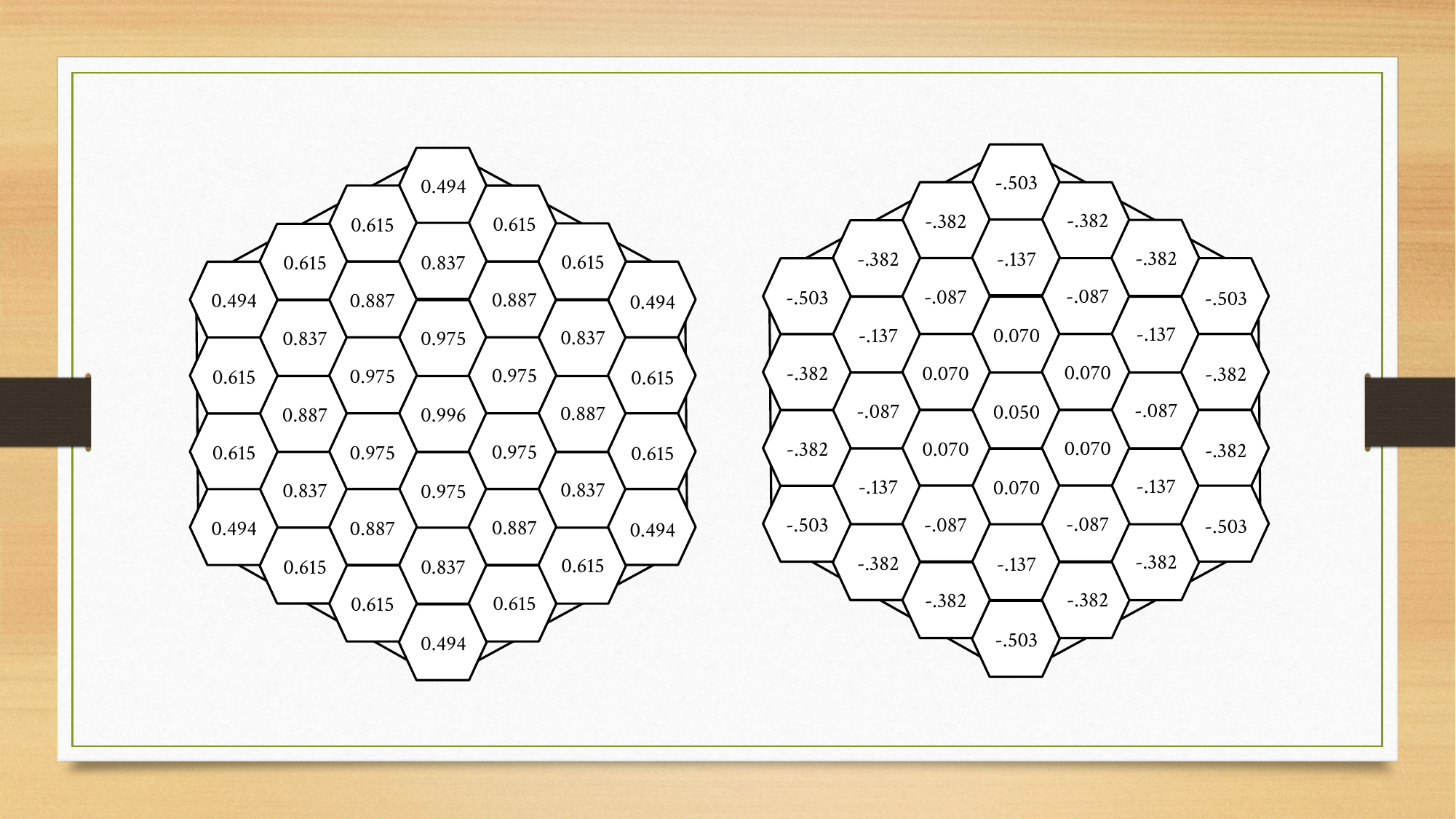

-.503
-.382
-.087
0.070
0.070
-.087
-.382
-.382
-.087
0.070
0.070
-.087
-.382
-.382
-.137
-.382
-.503
-.503
-.137
-.137
0.070
-.382
-.382
-.087
-.087
0.050
-.382
-.382
-.137
-.137
0.070
-.503
-.503
-.382
-.382
-.137
-.503

0.494
0.615
0.887
0.975
0.975
0.887
0.615
0.615
0.887
0.975
0.975
0.887
0.615
0.615
0.837
0.615
0.494
0.494
0.837
0.837
0.975
0.615
0.615
0.887
0.887
0.996
0.615
0.615
0.837
0.837
0.975
0.494
0.494
0.615
0.615
0.837
0.494